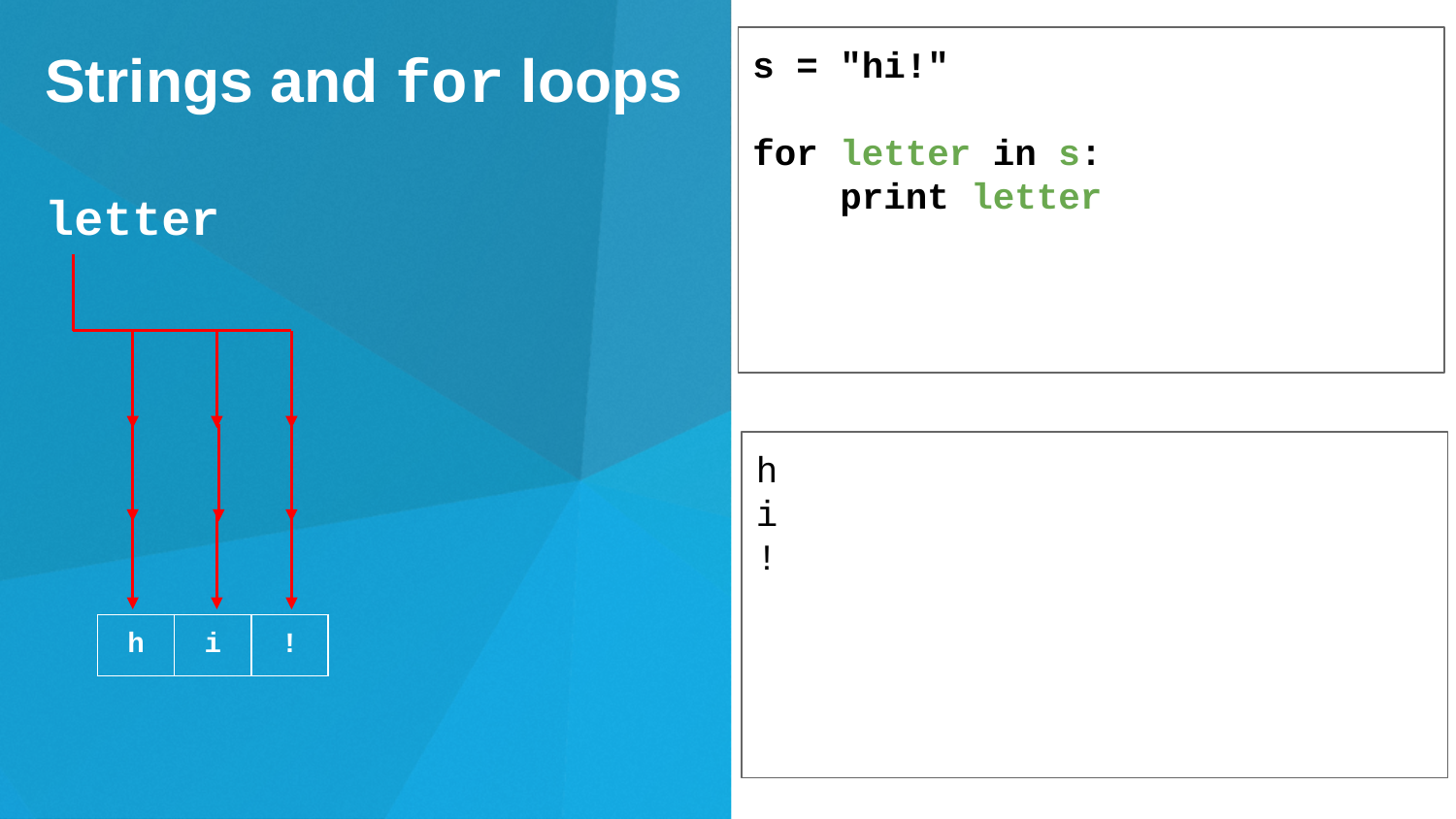

s = "hi!"

for letter in s:
    print letter
Strings and for loops

letter

h
i
!
| h | i | ! |
| --- | --- | --- |